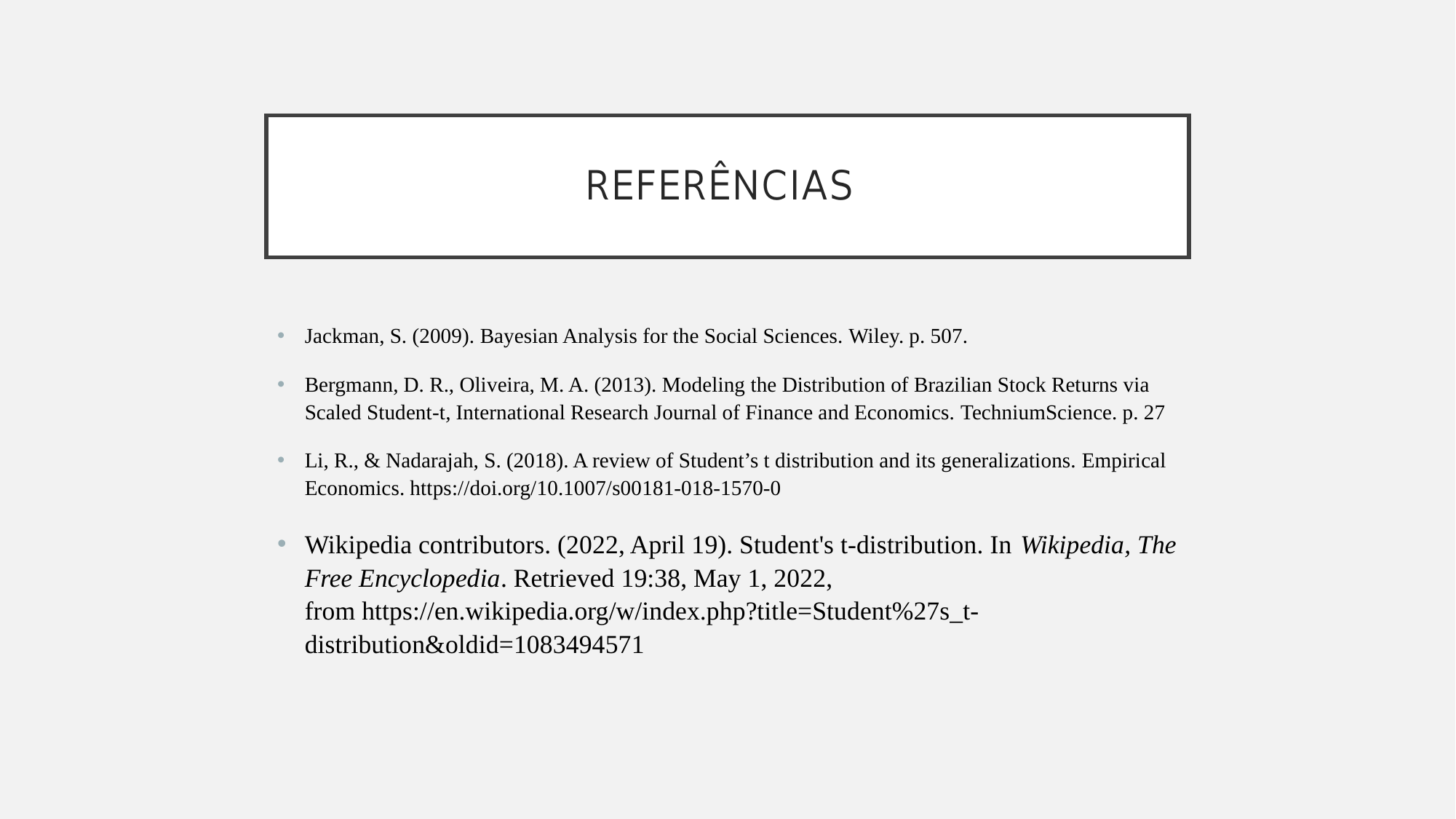

# Referências
Jackman, S. (2009). Bayesian Analysis for the Social Sciences. Wiley. p. 507.
Bergmann, D. R., Oliveira, M. A. (2013). Modeling the Distribution of Brazilian Stock Returns via Scaled Student-t, International Research Journal of Finance and Economics. TechniumScience. p. 27
Li, R., & Nadarajah, S. (2018). A review of Student’s t distribution and its generalizations. Empirical Economics. https://doi.org/10.1007/s00181-018-1570-0
Wikipedia contributors. (2022, April 19). Student's t-distribution. In Wikipedia, The Free Encyclopedia. Retrieved 19:38, May 1, 2022, from https://en.wikipedia.org/w/index.php?title=Student%27s_t-distribution&oldid=1083494571